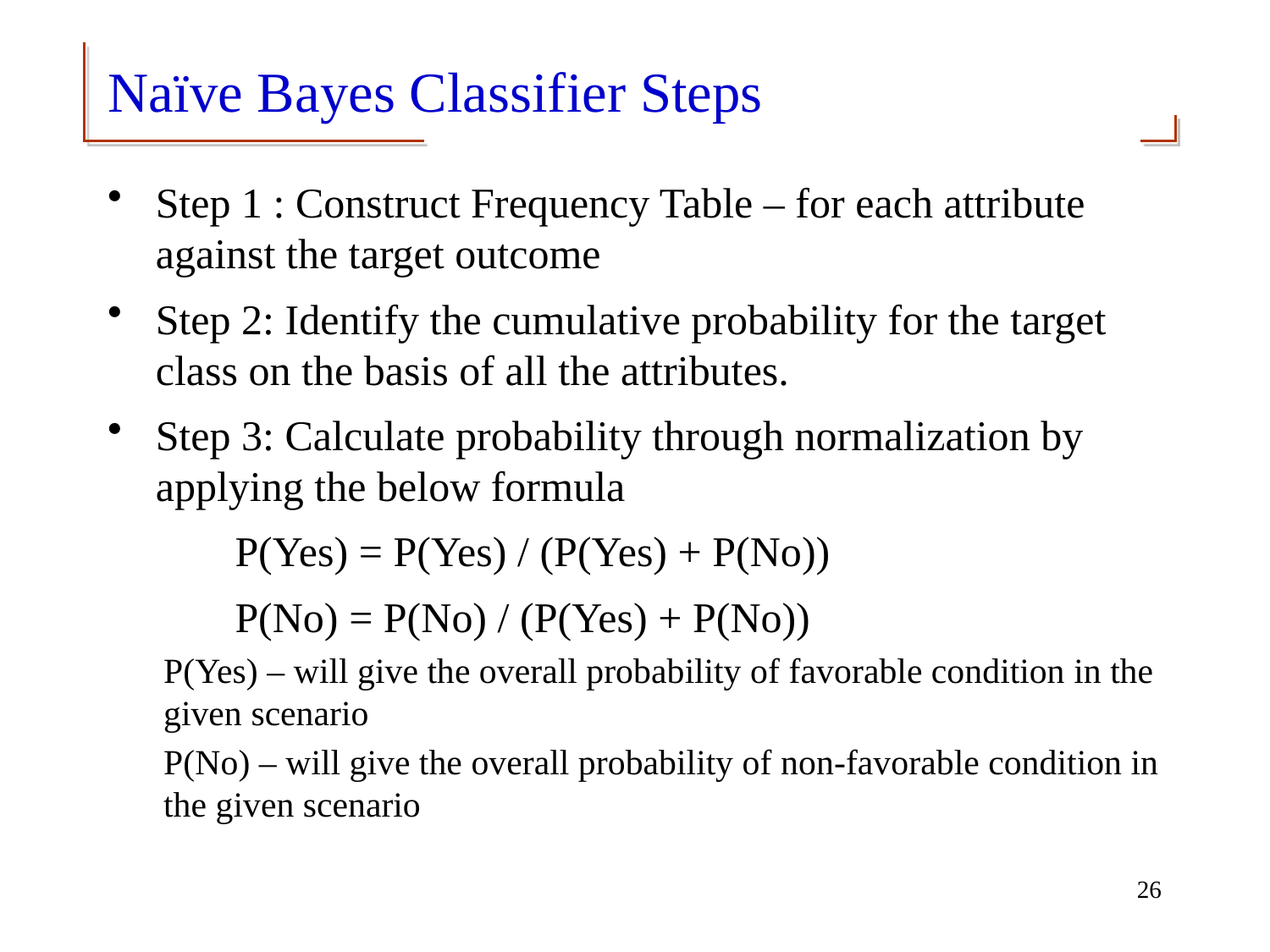

# Naïve Bayes Classifier Steps
Step 1 : Construct Frequency Table – for each attribute against the target outcome
Step 2: Identify the cumulative probability for the target class on the basis of all the attributes.
Step 3: Calculate probability through normalization by applying the below formula
	P(Yes) = P(Yes) / (P(Yes) + P(No))
	P(No) = P(No) / (P(Yes) + P(No))
P(Yes) – will give the overall probability of favorable condition in the given scenario
P(No) – will give the overall probability of non-favorable condition in the given scenario

26